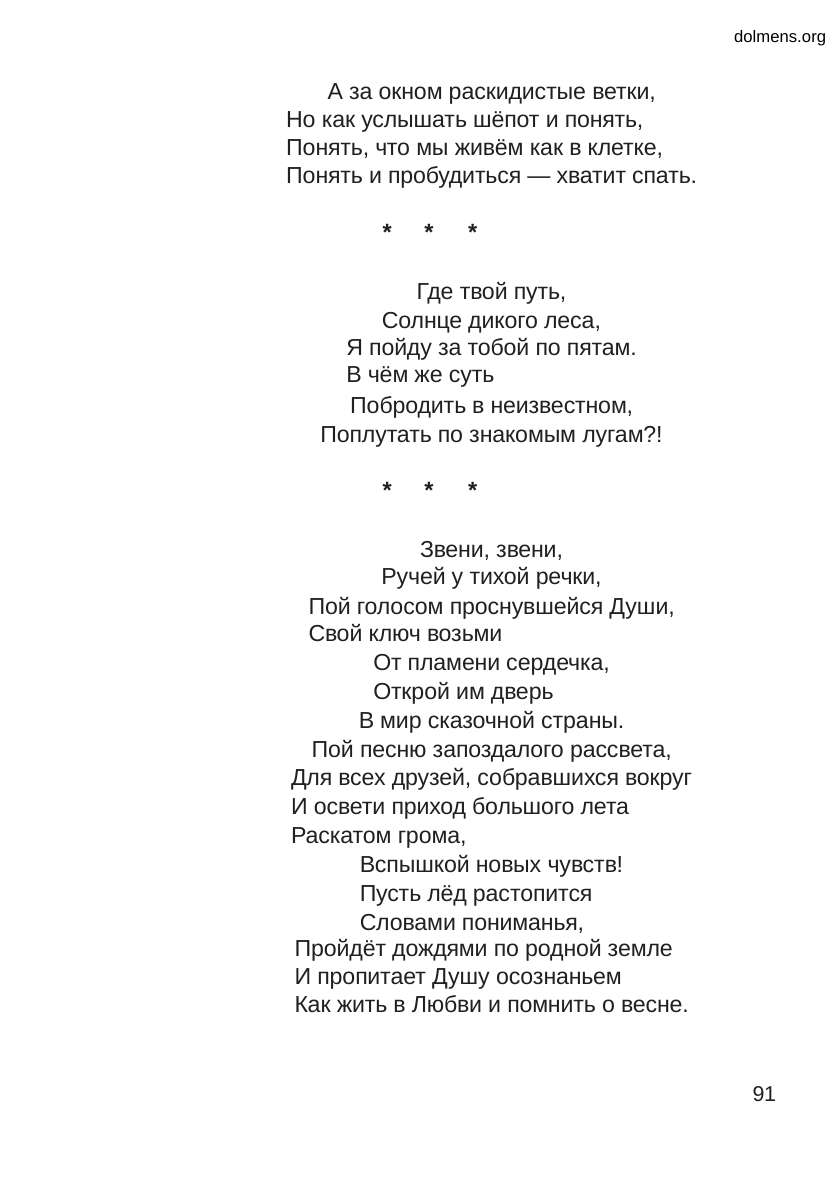

dolmens.org

А за окном раскидистые ветки,

Но как услышать шёпот и понять,
Понять, что мы живём как в клетке,
Понять и пробудиться — хватит спать.

*

*

*

Где твой путь,

Солнце дикого леса,

Я пойду за тобой по пятам.
В чём же суть

Побродить в неизвестном,

Поплутать по знакомым лугам?!

*

*

*

Звени, звени,

Ручей у тихой речки,

Пой голосом проснувшейся Души,
Свой ключ возьми

От пламени сердечка,
Открой им дверь

В мир сказочной страны.

Пой песню запоздалого рассвета,

Для всех друзей, собравшихся вокруг
И освети приход большого лета
Раскатом грома,

Вспышкой новых чувств!
Пусть лёд растопится
Словами пониманья,

Пройдёт дождями по родной земле
И пропитает Душу осознаньем
Как жить в Любви и помнить о весне.

91